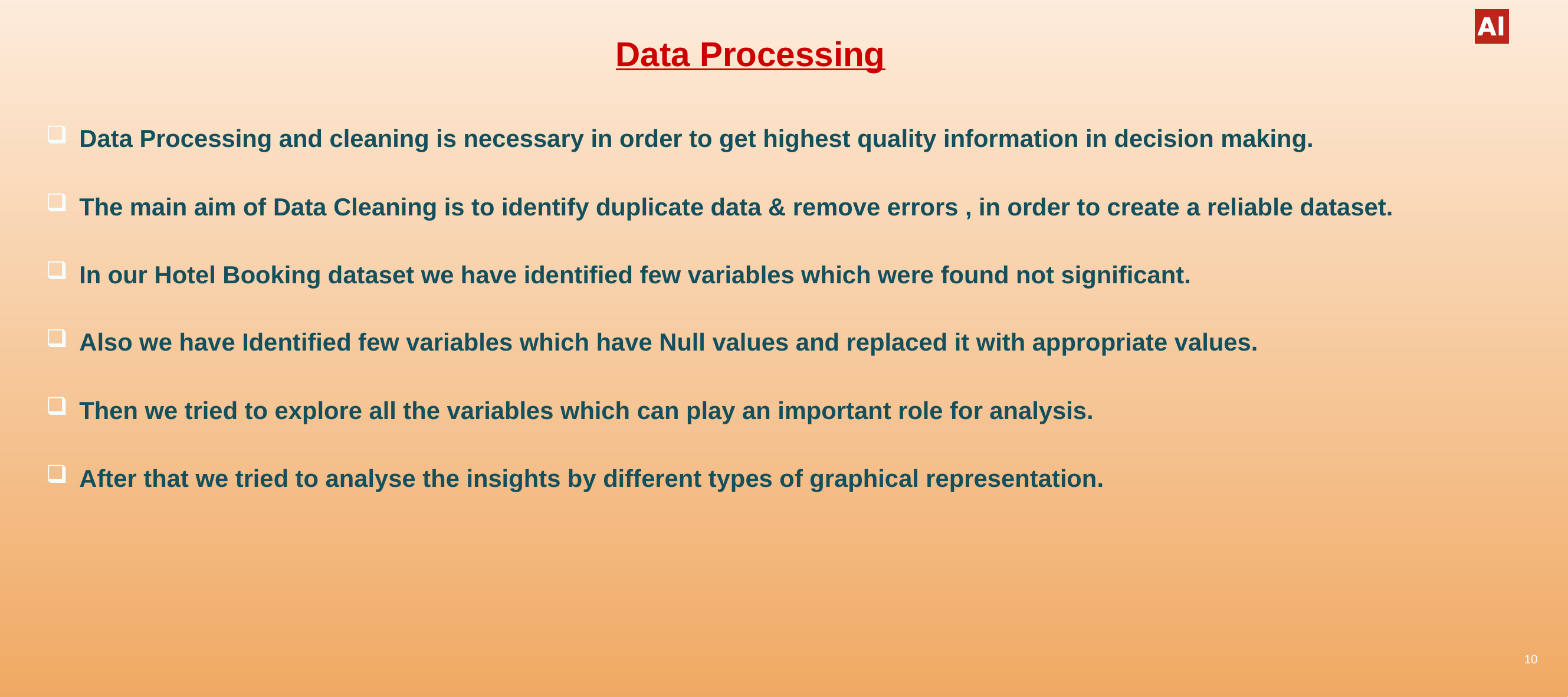

# Data Processing
Data Processing and cleaning is necessary in order to get highest quality information in decision making.

The main aim of Data Cleaning is to identify duplicate data & remove errors , in order to create a reliable dataset.

In our Hotel Booking dataset we have identified few variables which were found not significant.

Also we have Identified few variables which have Null values and replaced it with appropriate values.

Then we tried to explore all the variables which can play an important role for analysis.

After that we tried to analyse the insights by different types of graphical representation.

10